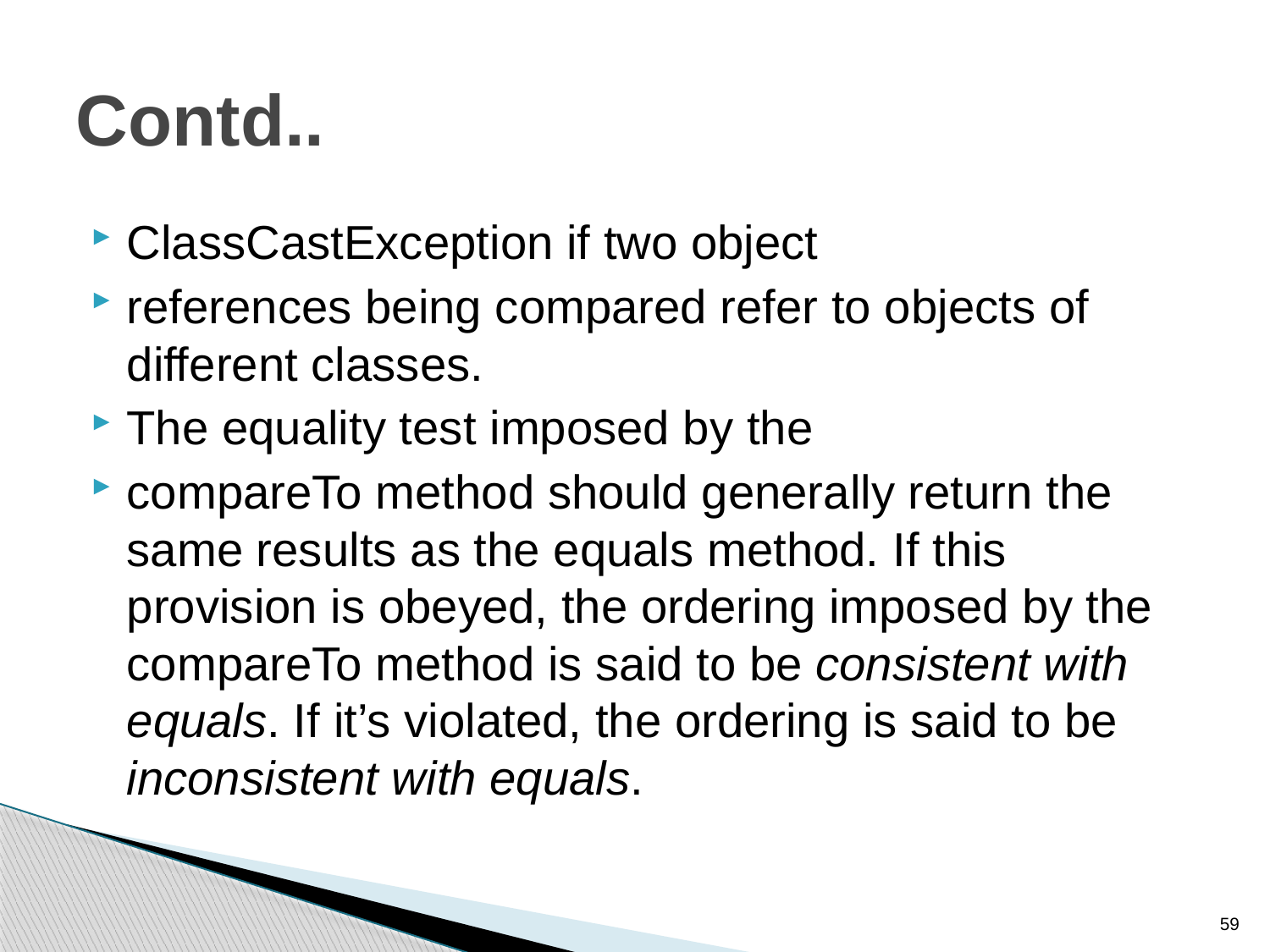

# Contd..
ClassCastException if two object
references being compared refer to objects of different classes.
The equality test imposed by the
compareTo method should generally return the same results as the equals method. If this provision is obeyed, the ordering imposed by the compareTo method is said to be consistent with equals. If it’s violated, the ordering is said to be inconsistent with equals.
59